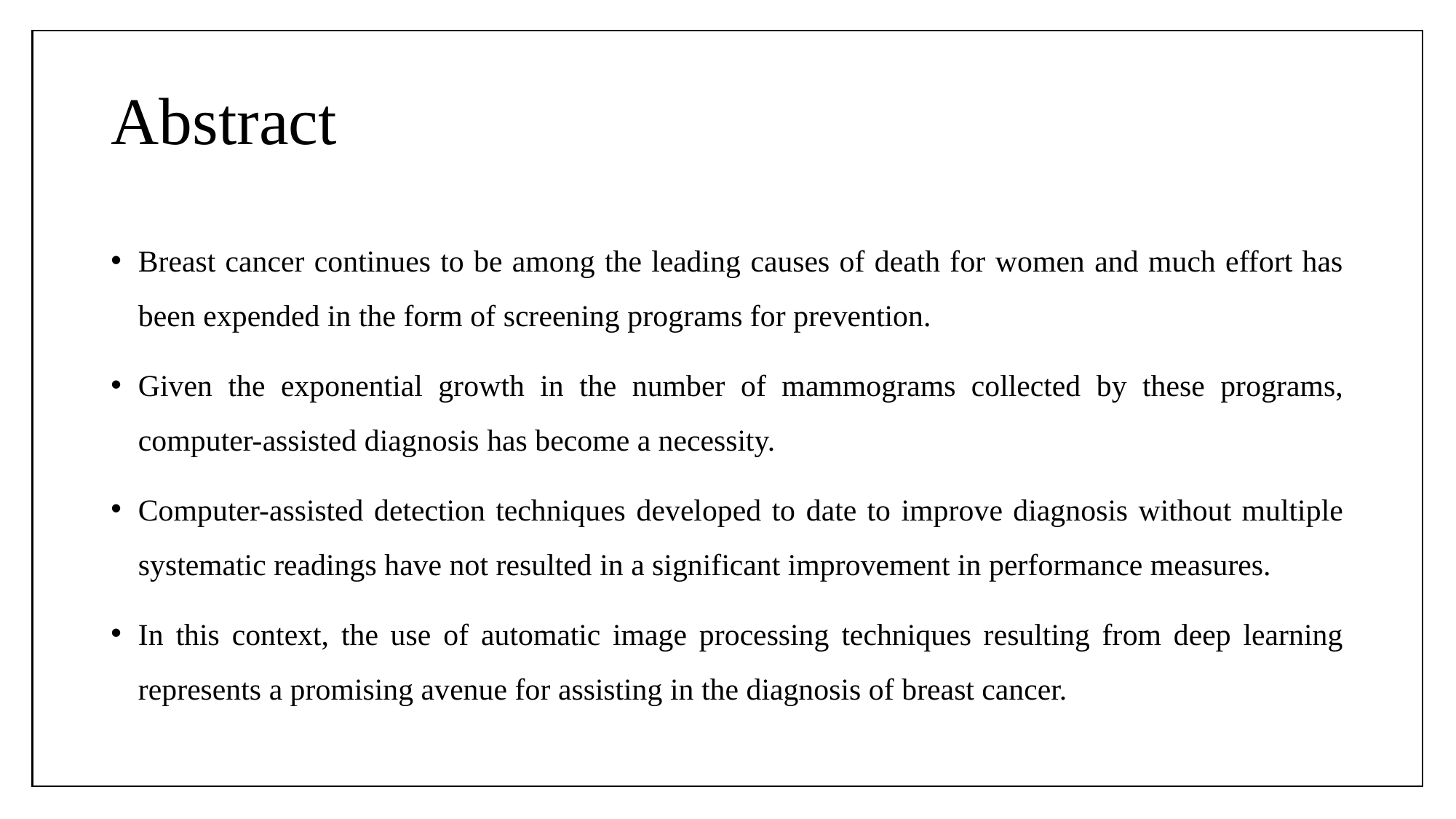

# Abstract
Breast cancer continues to be among the leading causes of death for women and much effort has been expended in the form of screening programs for prevention.
Given the exponential growth in the number of mammograms collected by these programs, computer-assisted diagnosis has become a necessity.
Computer-assisted detection techniques developed to date to improve diagnosis without multiple systematic readings have not resulted in a significant improvement in performance measures.
In this context, the use of automatic image processing techniques resulting from deep learning represents a promising avenue for assisting in the diagnosis of breast cancer.